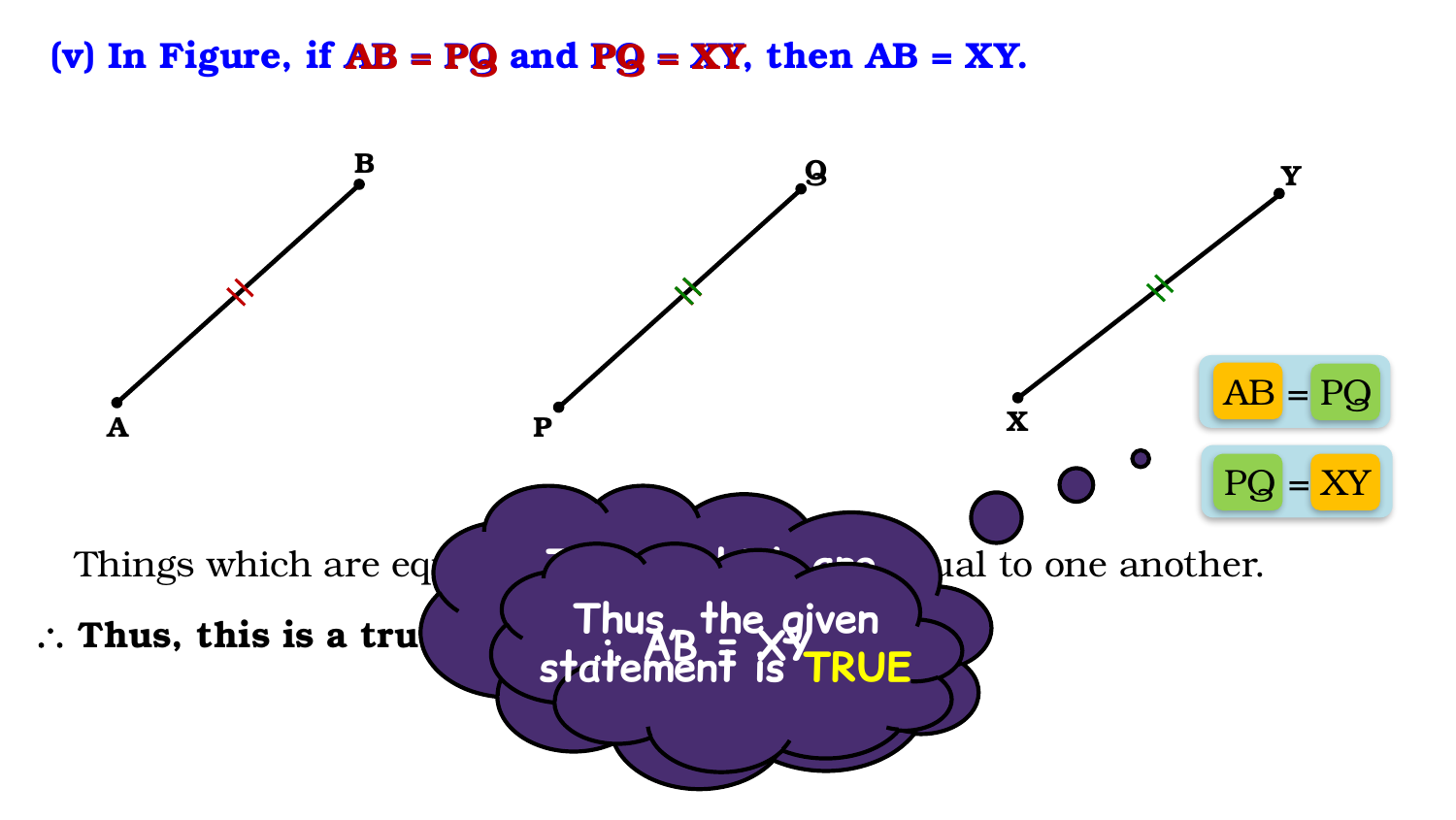

(v) In Figure, if AB = PQ and PQ = XY, then AB = XY.
AB = PQ
PQ = XY
B
Q
Y

AB = PQ

X

A
P

PQ = XY

Things which are equal to the same thing are equal to one another
Things which are equal to the same thing are equal to one another.

Thus, the given statement is TRUE
∴ Thus, this is a true statement.
∴ AB = XY